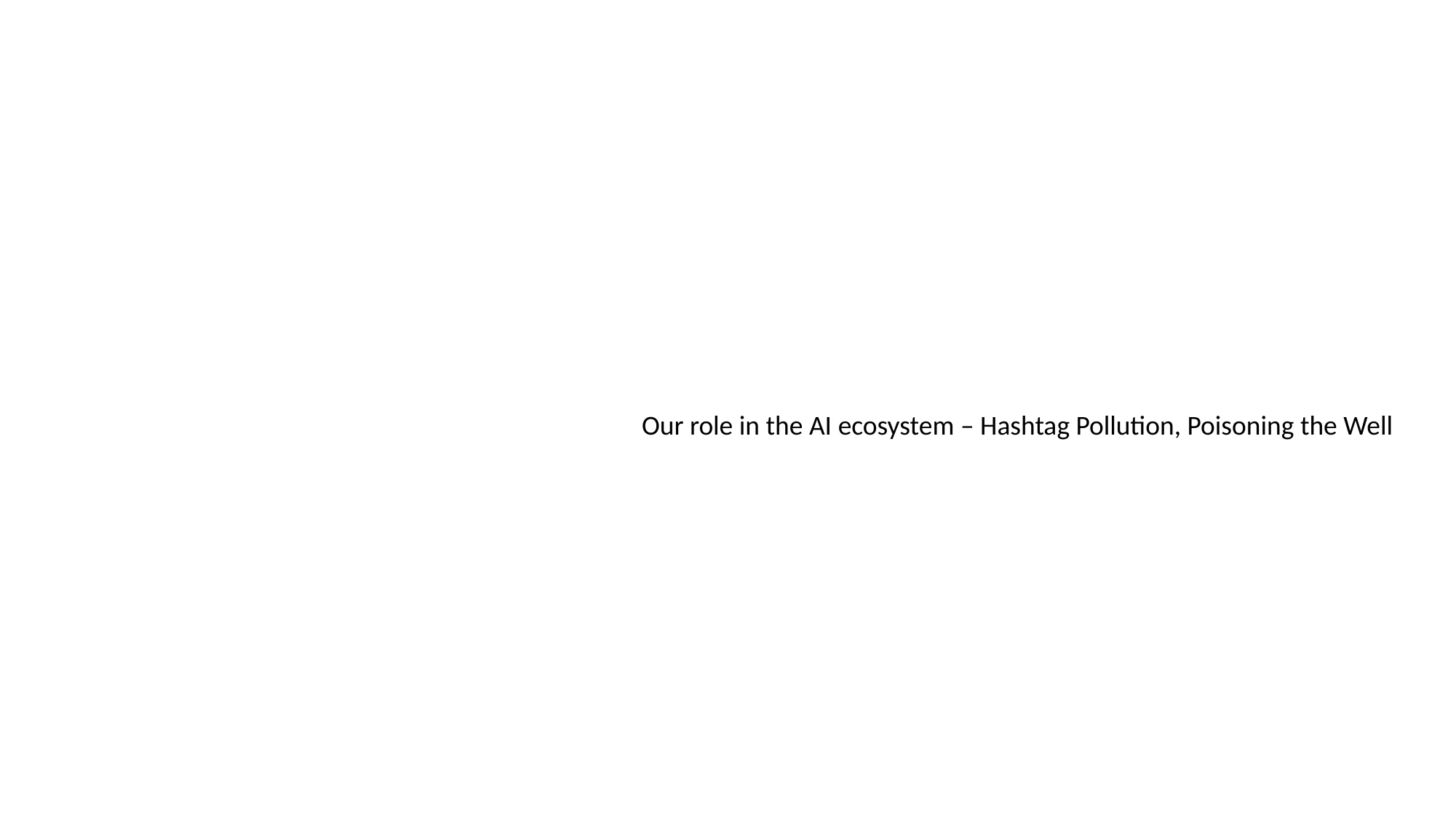

Our role in the AI ecosystem – Hashtag Pollution, Poisoning the Well